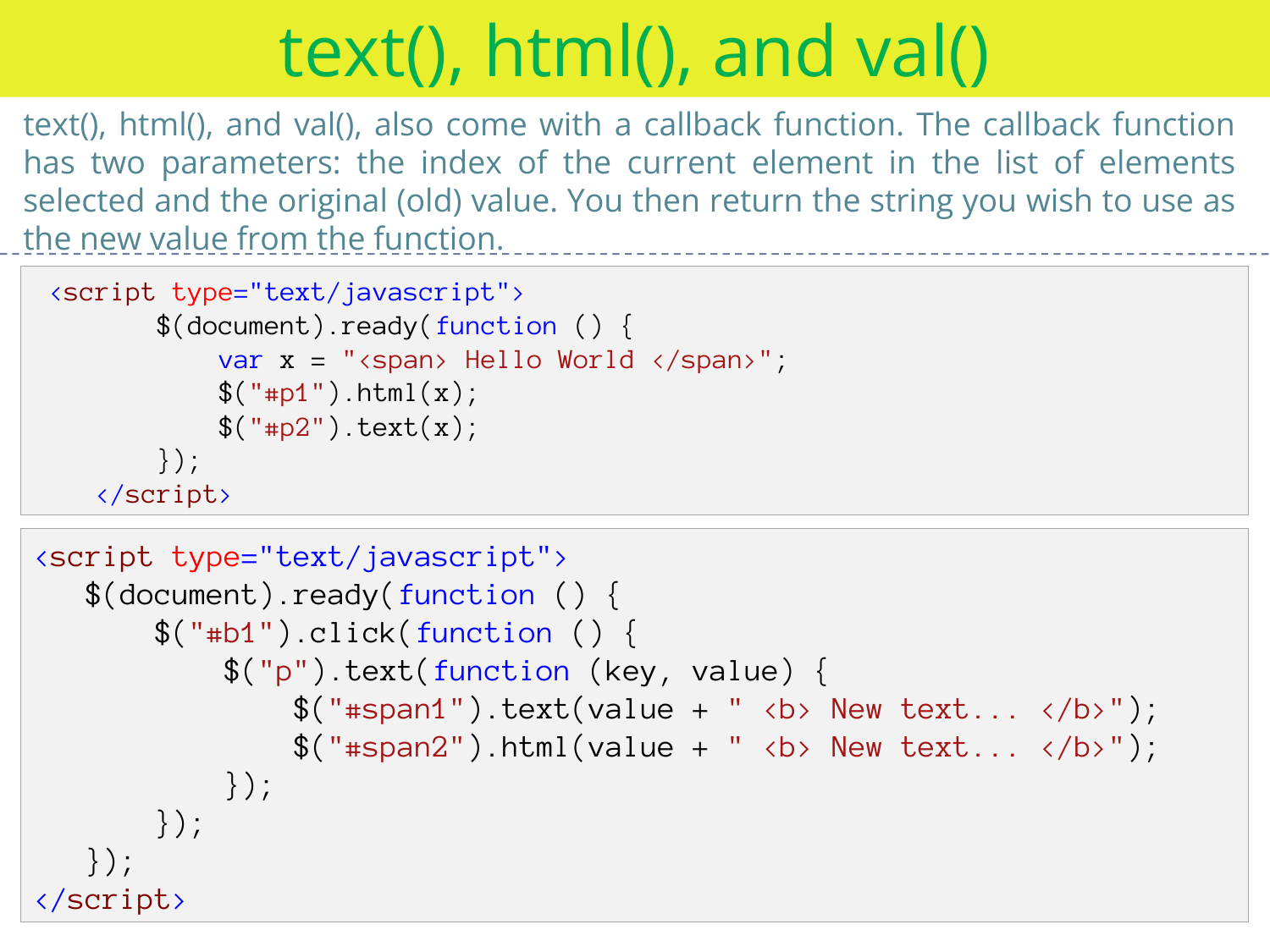

text(), html(), and val()
text(), html(), and val(), also come with a callback function. The callback function has two parameters: the index of the current element in the list of elements selected and the original (old) value. You then return the string you wish to use as the new value from the function.
 <script type="text/javascript">
        $(document).ready(function () {
            var x = "<span> Hello World </span>";
            $("#p1").html(x);
            $("#p2").text(x);
        });
    </script>
<script type="text/javascript">
   $(document).ready(function () {
       $("#b1").click(function () {
           $("p").text(function (key, value) {
               $("#span1").text(value + " <b> New text... </b>");
               $("#span2").html(value + " <b> New text... </b>");
           });
       });
   });
</script>